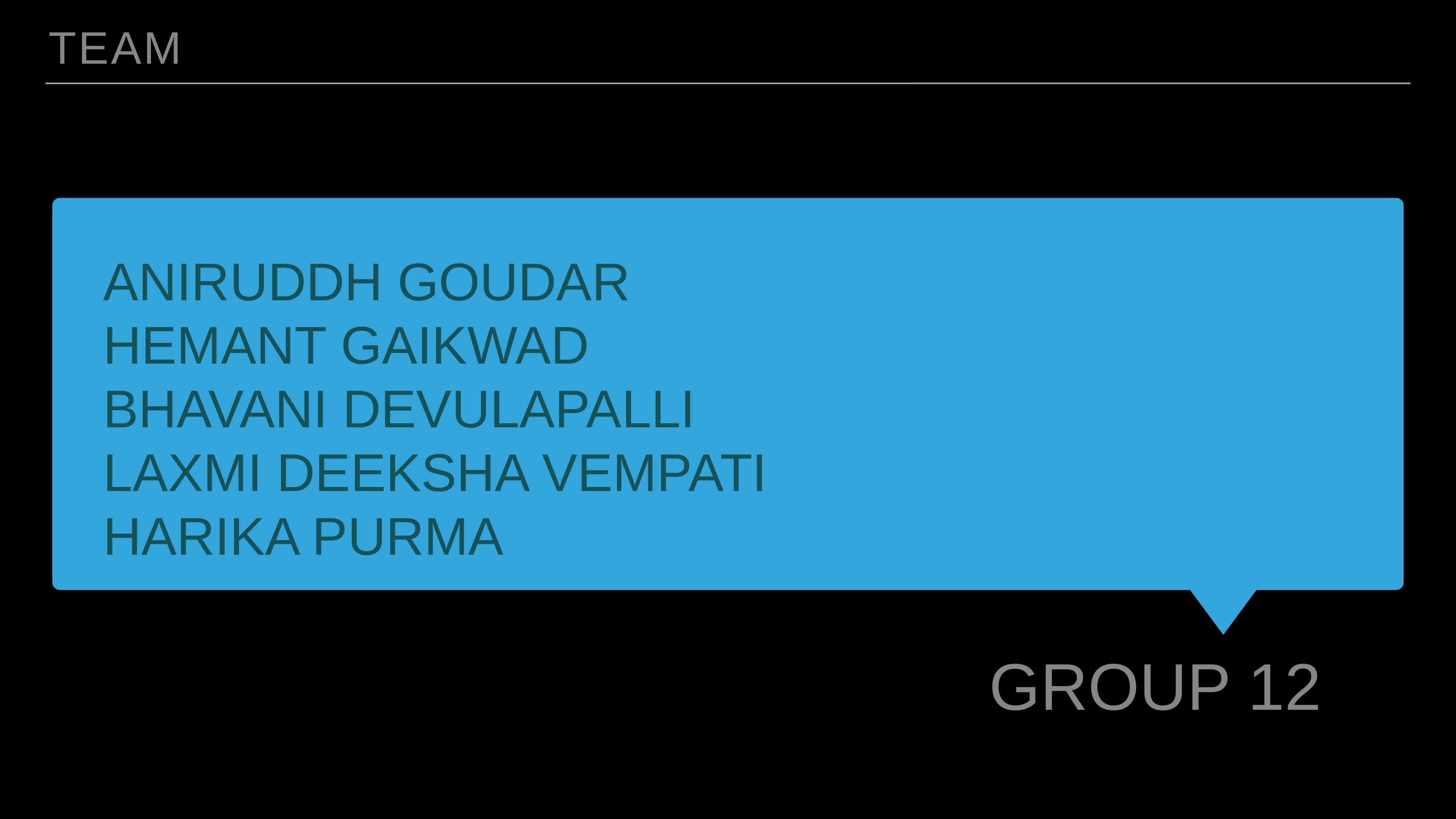

TEAM
Aniruddh goudar
Hemant gaikwad
Bhavani devulapalli
Laxmi deeksha vempati
Harika pUrma
GROUP 12